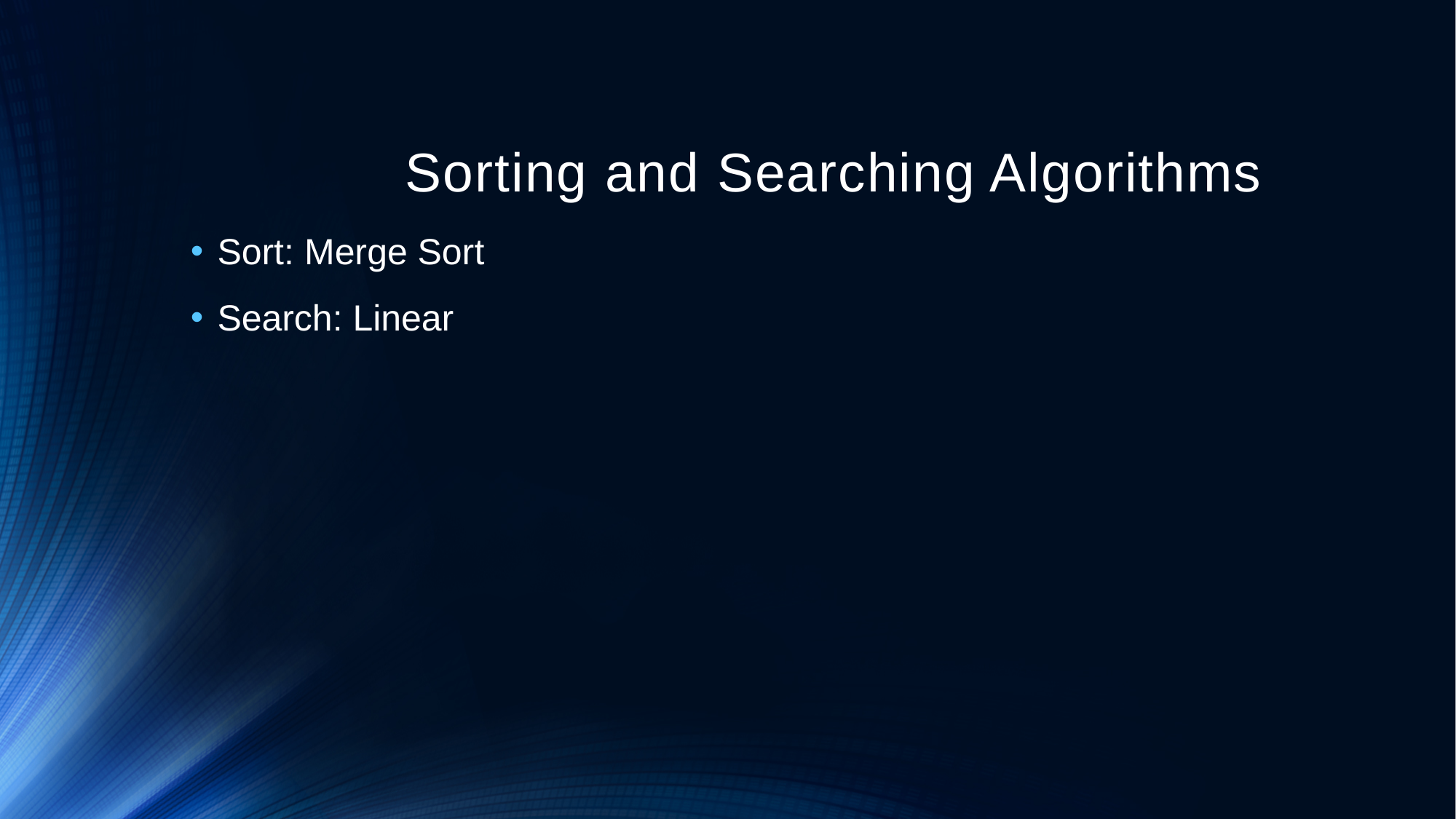

# Sorting and Searching Algorithms
Sort: Merge Sort
Search: Linear